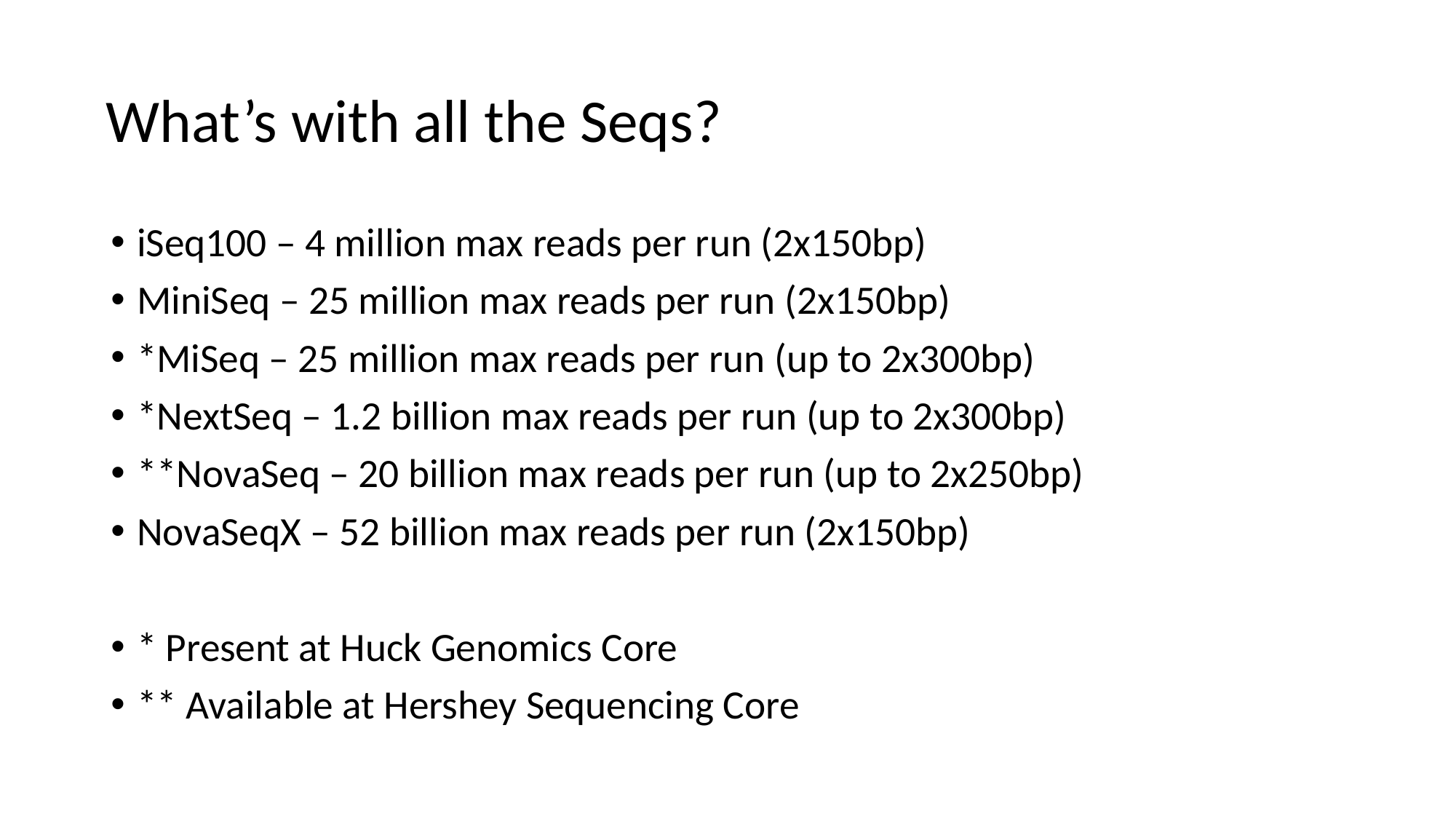

# What’s with all the Seqs?
iSeq100 – 4 million max reads per run (2x150bp)
MiniSeq – 25 million max reads per run (2x150bp)
*MiSeq – 25 million max reads per run (up to 2x300bp)
*NextSeq – 1.2 billion max reads per run (up to 2x300bp)
**NovaSeq – 20 billion max reads per run (up to 2x250bp)
NovaSeqX – 52 billion max reads per run (2x150bp)

* Present at Huck Genomics Core
** Available at Hershey Sequencing Core